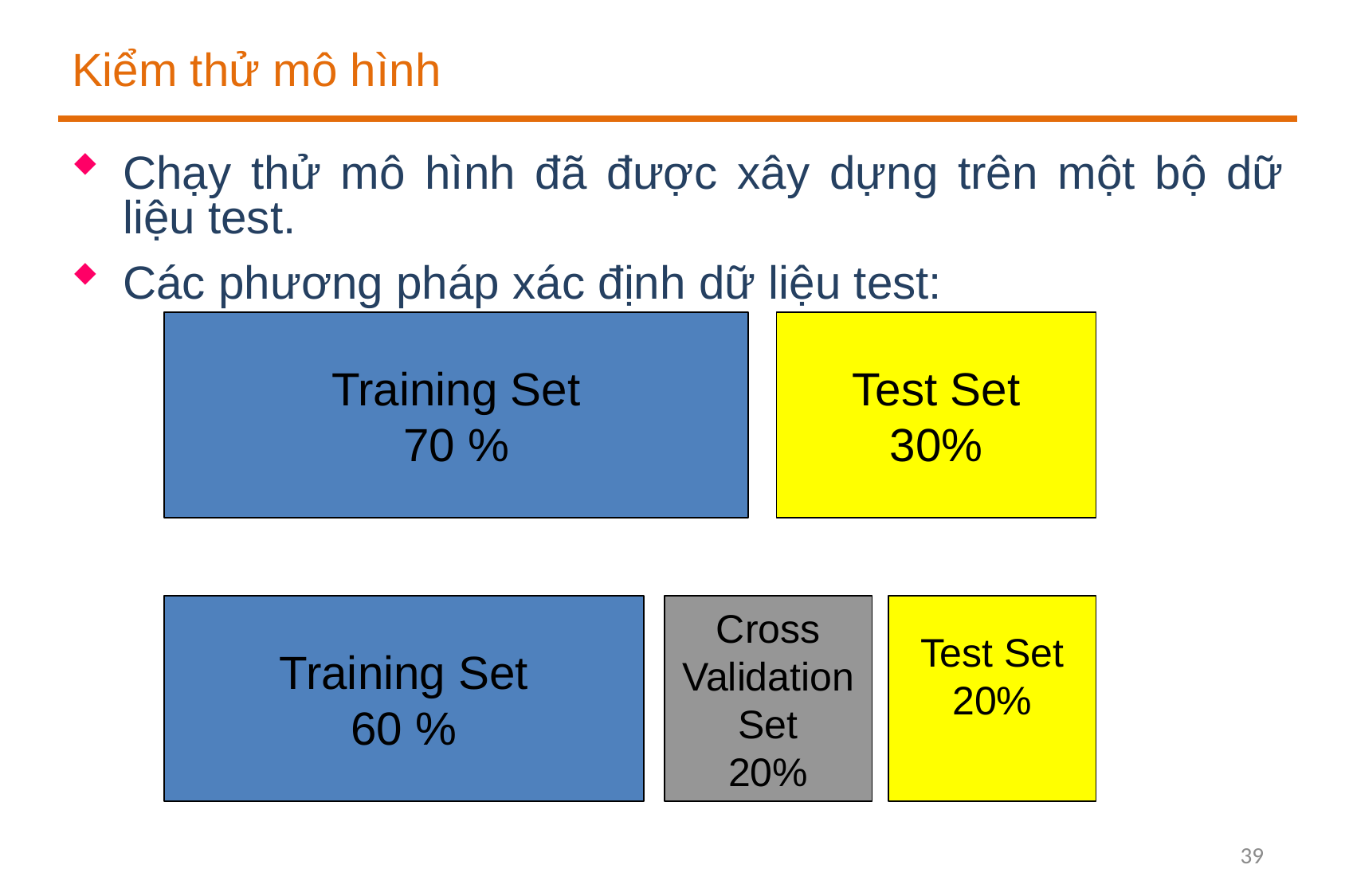

# Kiểm thử mô hình
Chạy thử mô hình đã được xây dựng trên một bộ dữ liệu test.
Các phương pháp xác định dữ liệu test:

Training Set
70 %
Test Set
30%
Training Set
60 %
Cross Validation Set
20%
Test Set
20%

39